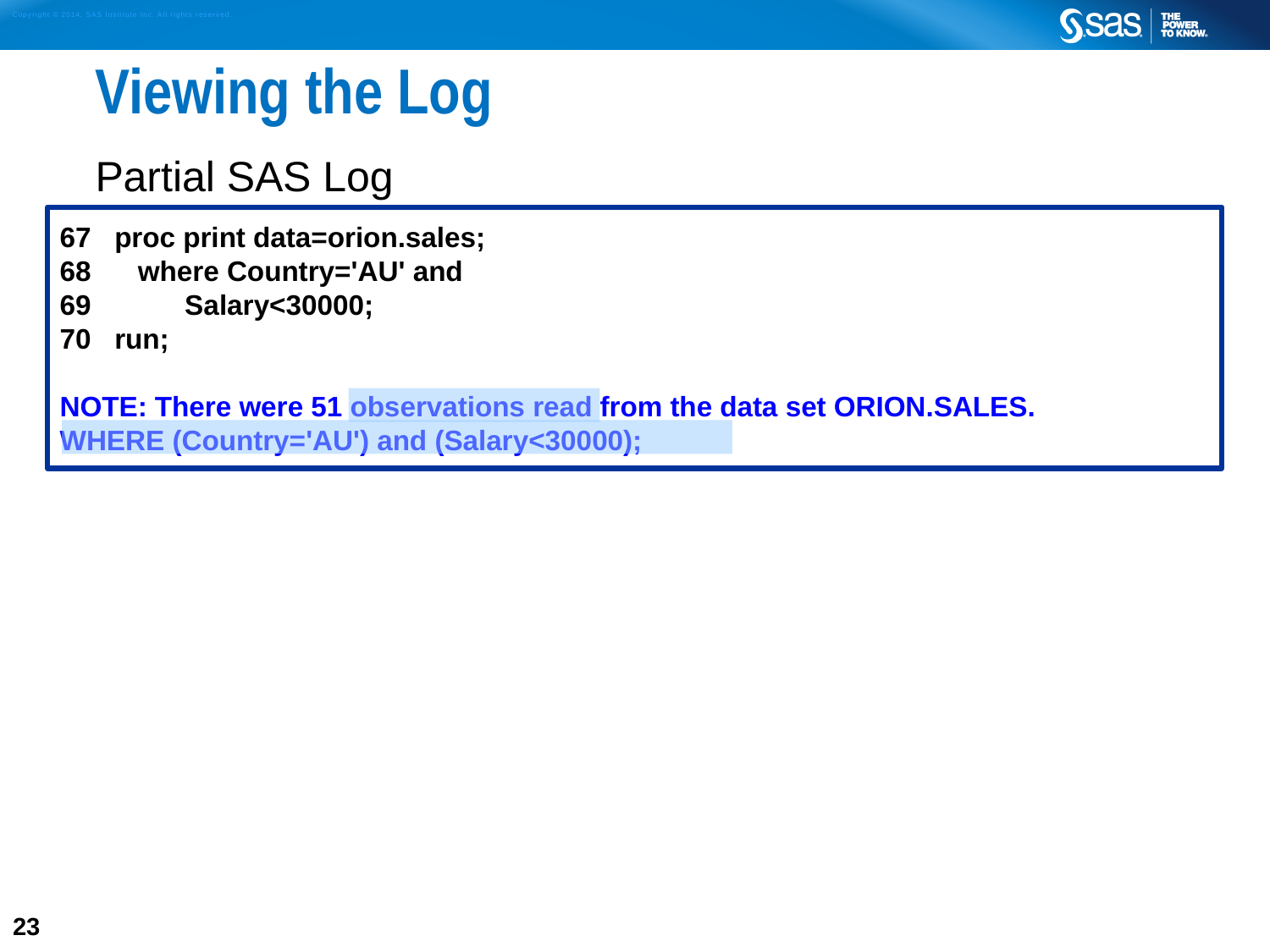

# Viewing the Log
Partial SAS Log
67   proc print data=orion.sales;
68      where Country='AU' and
69            Salary<30000;
70   run;

NOTE: There were 51 observations read from the data set ORION.SALES.
WHERE (Country='AU') and (Salary<30000);

23